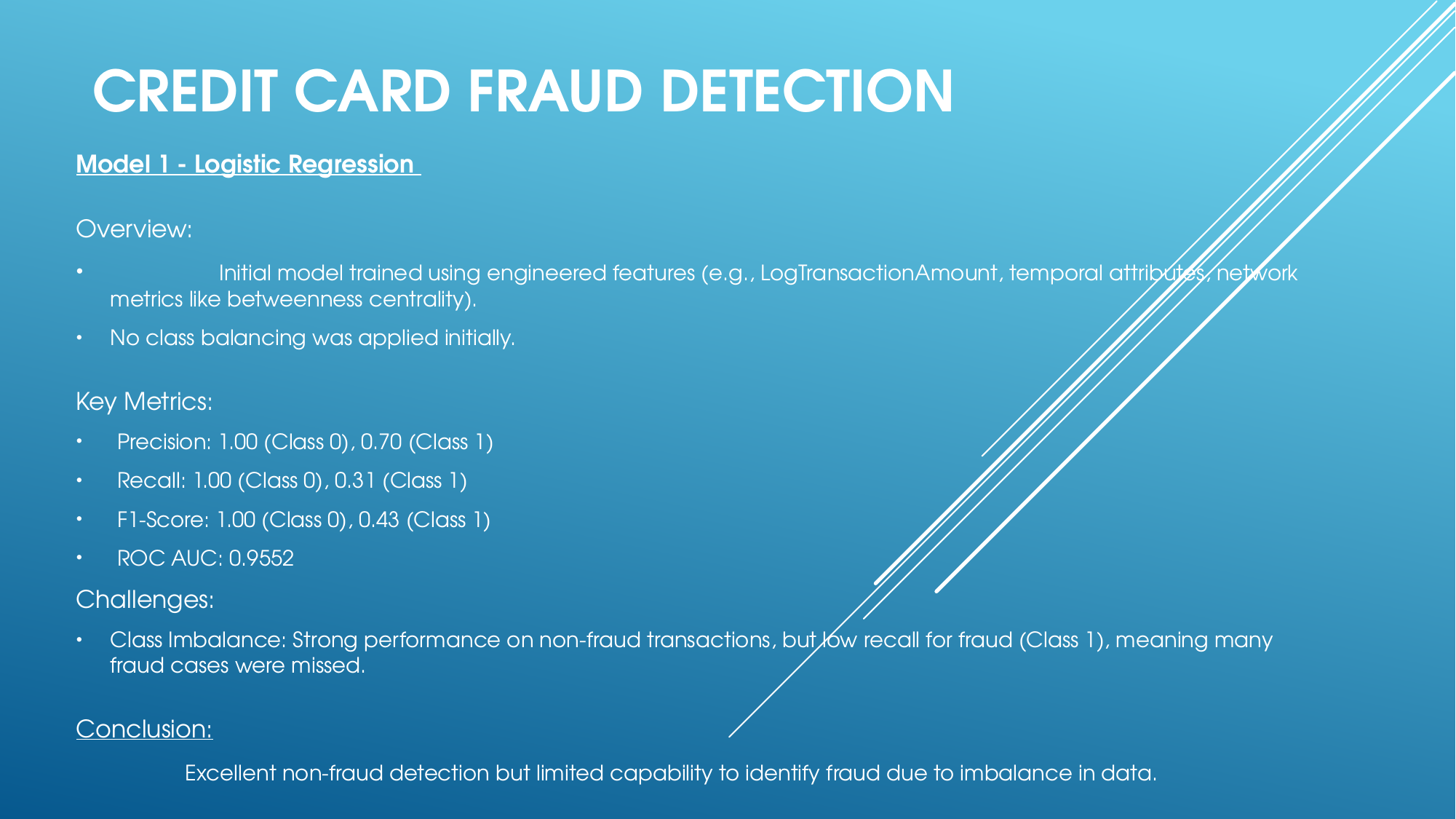

# Credit Card Fraud Detection

Model 1 - Logistic Regression

Overview:
	Initial model trained using engineered features (e.g., LogTransactionAmount, temporal attributes, network metrics like betweenness centrality).
No class balancing was applied initially.

Key Metrics:
Precision: 1.00 (Class 0), 0.70 (Class 1)
Recall: 1.00 (Class 0), 0.31 (Class 1)
F1-Score: 1.00 (Class 0), 0.43 (Class 1)
ROC AUC: 0.9552
Challenges:
Class Imbalance: Strong performance on non-fraud transactions, but low recall for fraud (Class 1), meaning many fraud cases were missed.

Conclusion:
	Excellent non-fraud detection but limited capability to identify fraud due to imbalance in data.